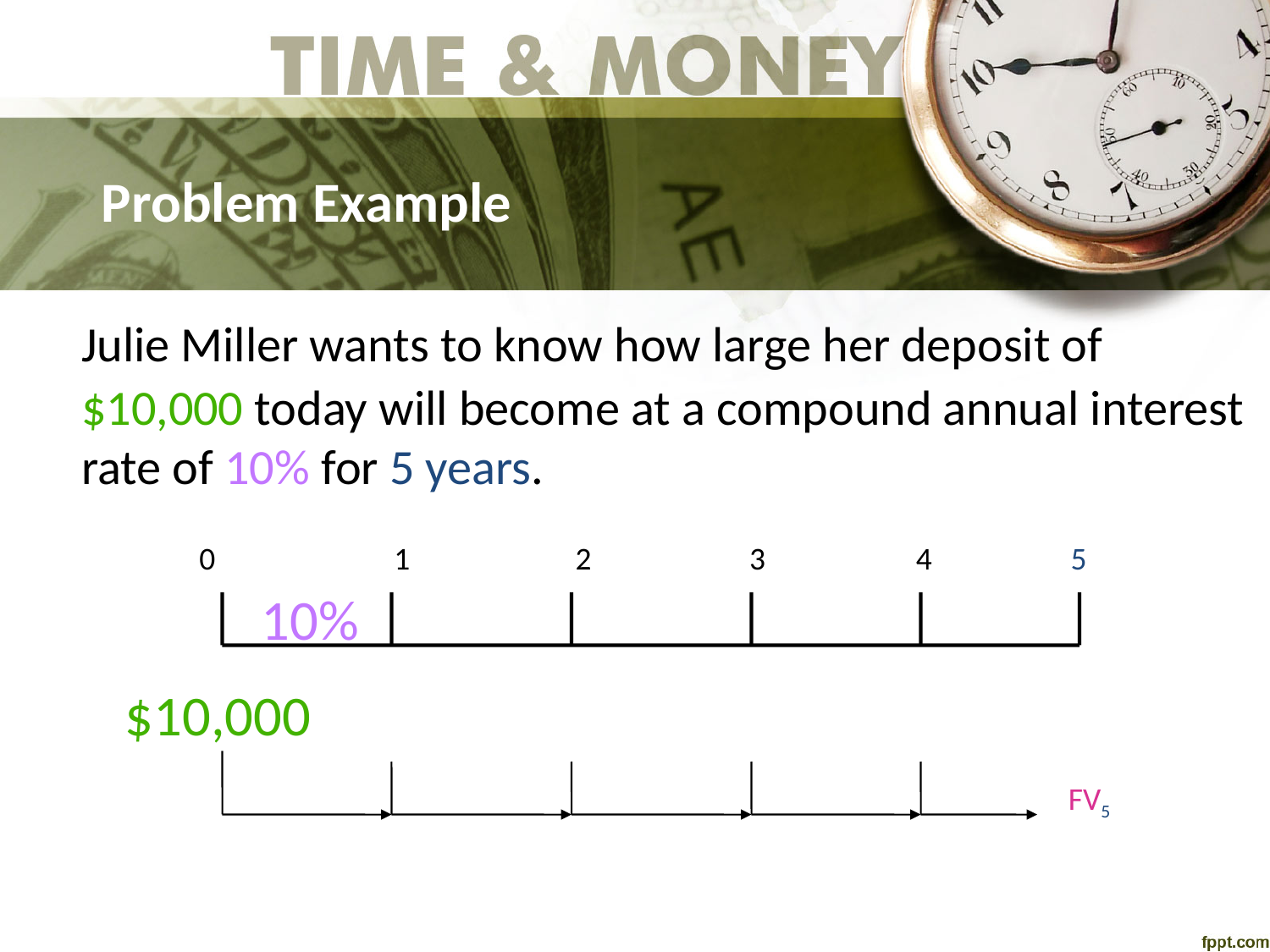

Problem Example
	Julie Miller wants to know how large her deposit of $10,000 today will become at a compound annual interest rate of 10% for 5 years.
  0      	             1                       2                      3                     4                   5
10%

$10,000

FV5